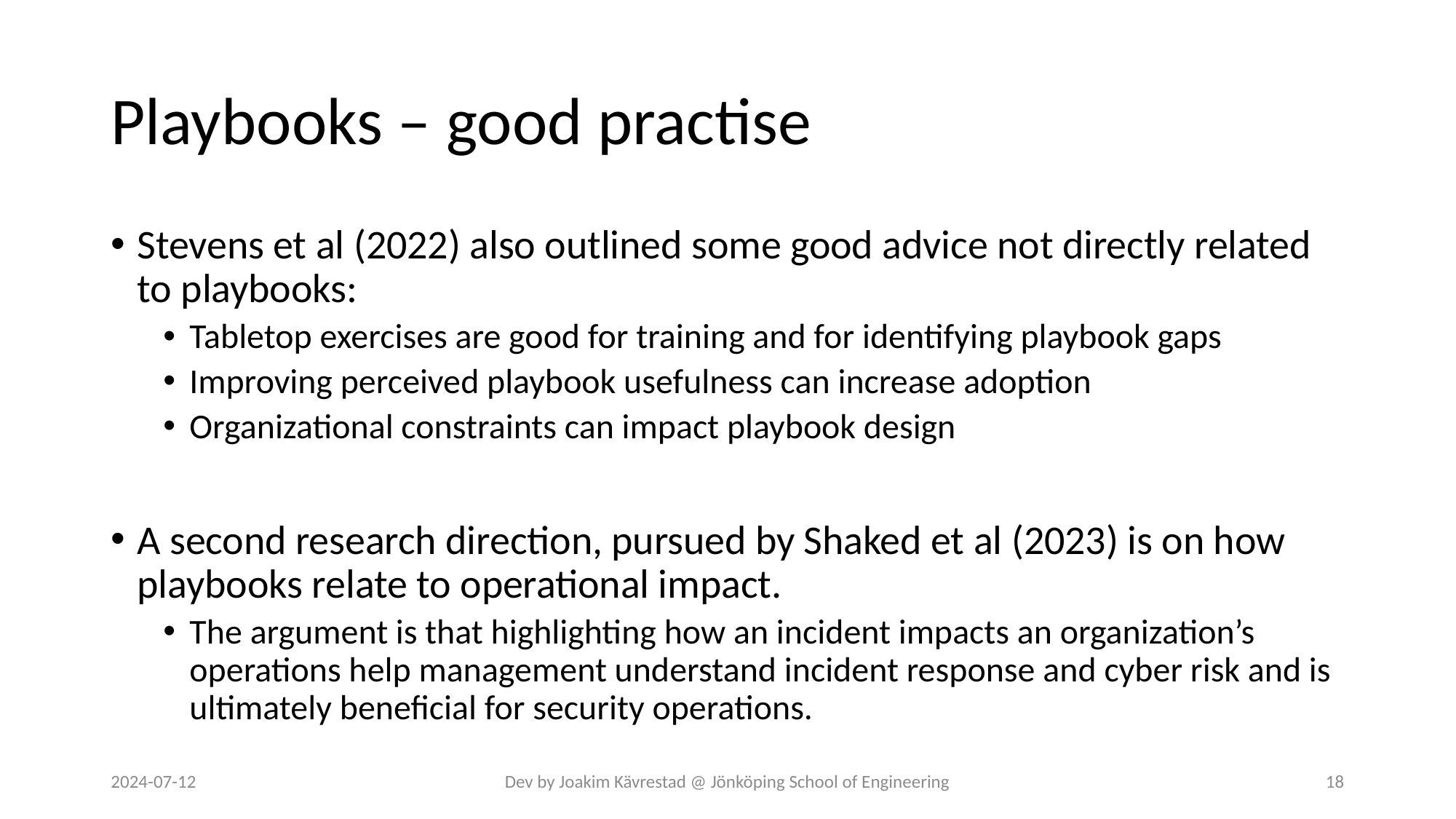

# Playbooks – good practise
Stevens et al (2022) also outlined some good advice not directly related to playbooks:
Tabletop exercises are good for training and for identifying playbook gaps
Improving perceived playbook usefulness can increase adoption
Organizational constraints can impact playbook design

A second research direction, pursued by Shaked et al (2023) is on how playbooks relate to operational impact.
The argument is that highlighting how an incident impacts an organization’s operations help management understand incident response and cyber risk and is ultimately beneficial for security operations.

2024-07-12
Dev by Joakim Kävrestad @ Jönköping School of Engineering
18